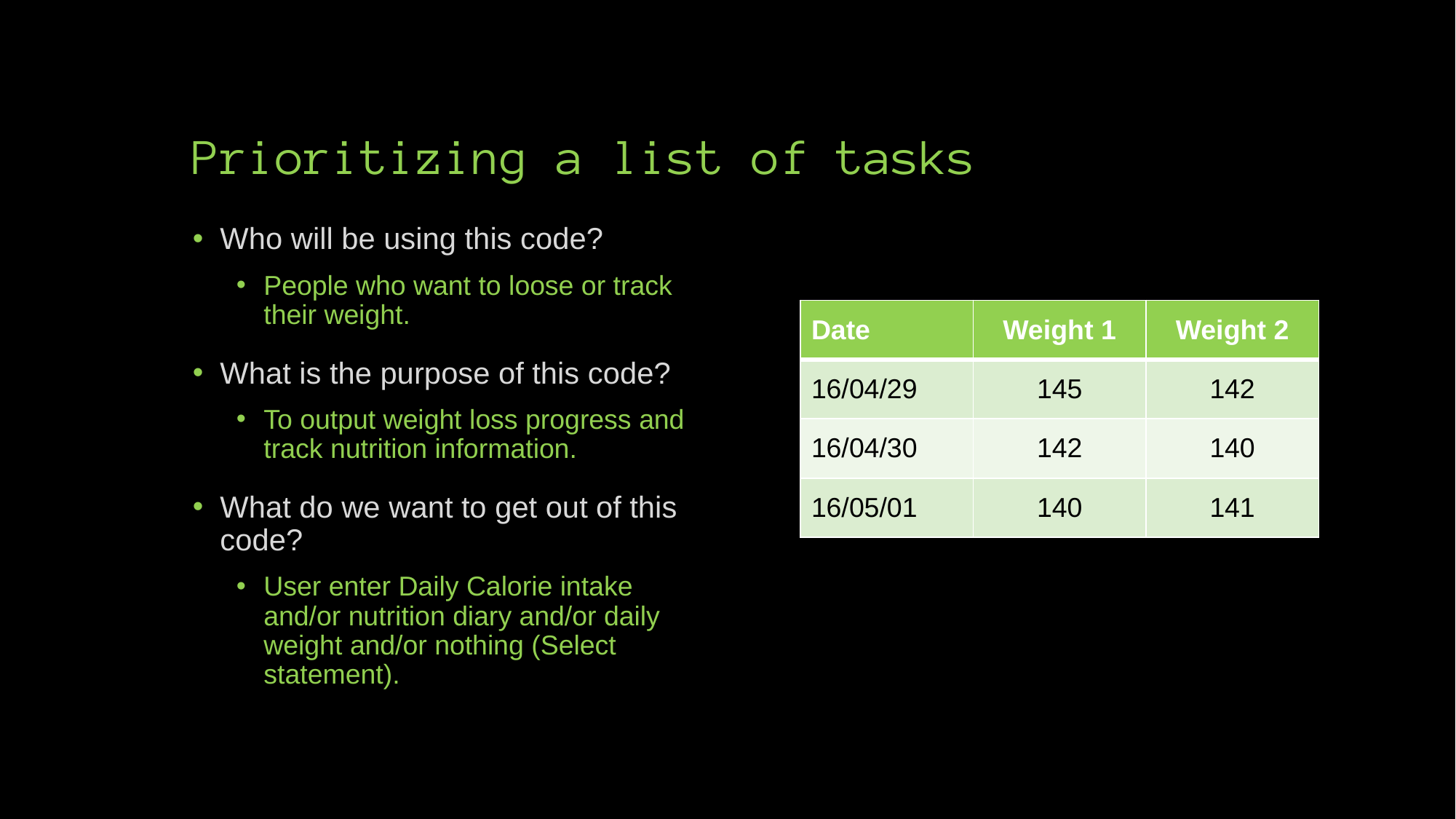

# Prioritizing a list of tasks
Who will be using this code?
People who want to loose or track their weight.
What is the purpose of this code?
To output weight loss progress and track nutrition information.
What do we want to get out of this code?
User enter Daily Calorie intake and/or nutrition diary and/or daily weight and/or nothing (Select statement).

| Date | Weight 1 | Weight 2 |
| --- | --- | --- |
| 16/04/29 | 145 | 142 |
| 16/04/30 | 142 | 140 |
| 16/05/01 | 140 | 141 |